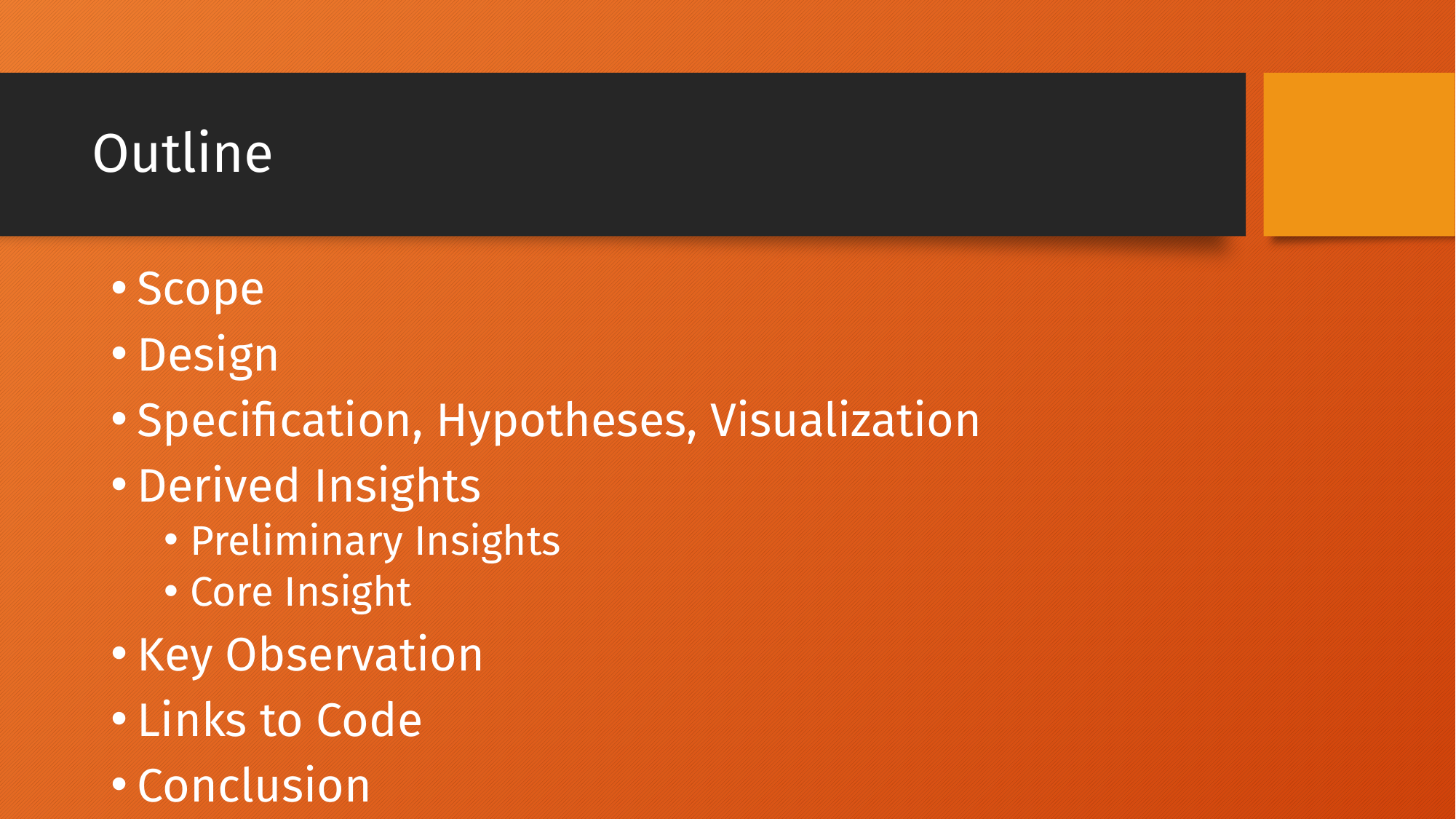

# Outline
Scope
Design
Specification, Hypotheses, Visualization
Derived Insights
Preliminary Insights
Core Insight
Key Observation
Links to Code
Conclusion